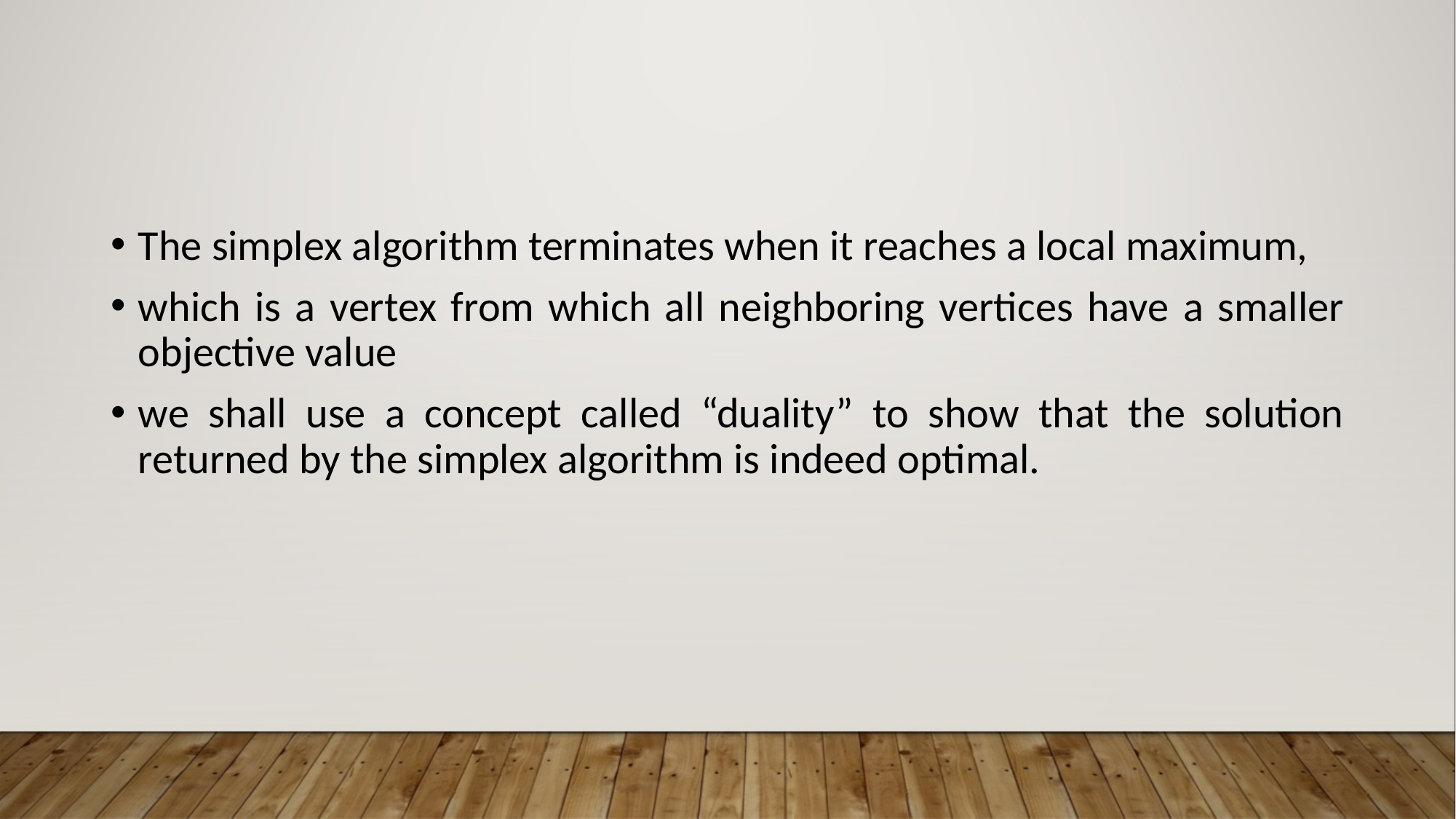

#
The simplex algorithm terminates when it reaches a local maximum,
which is a vertex from which all neighboring vertices have a smaller objective value
we shall use a concept called “duality” to show that the solution returned by the simplex algorithm is indeed optimal.